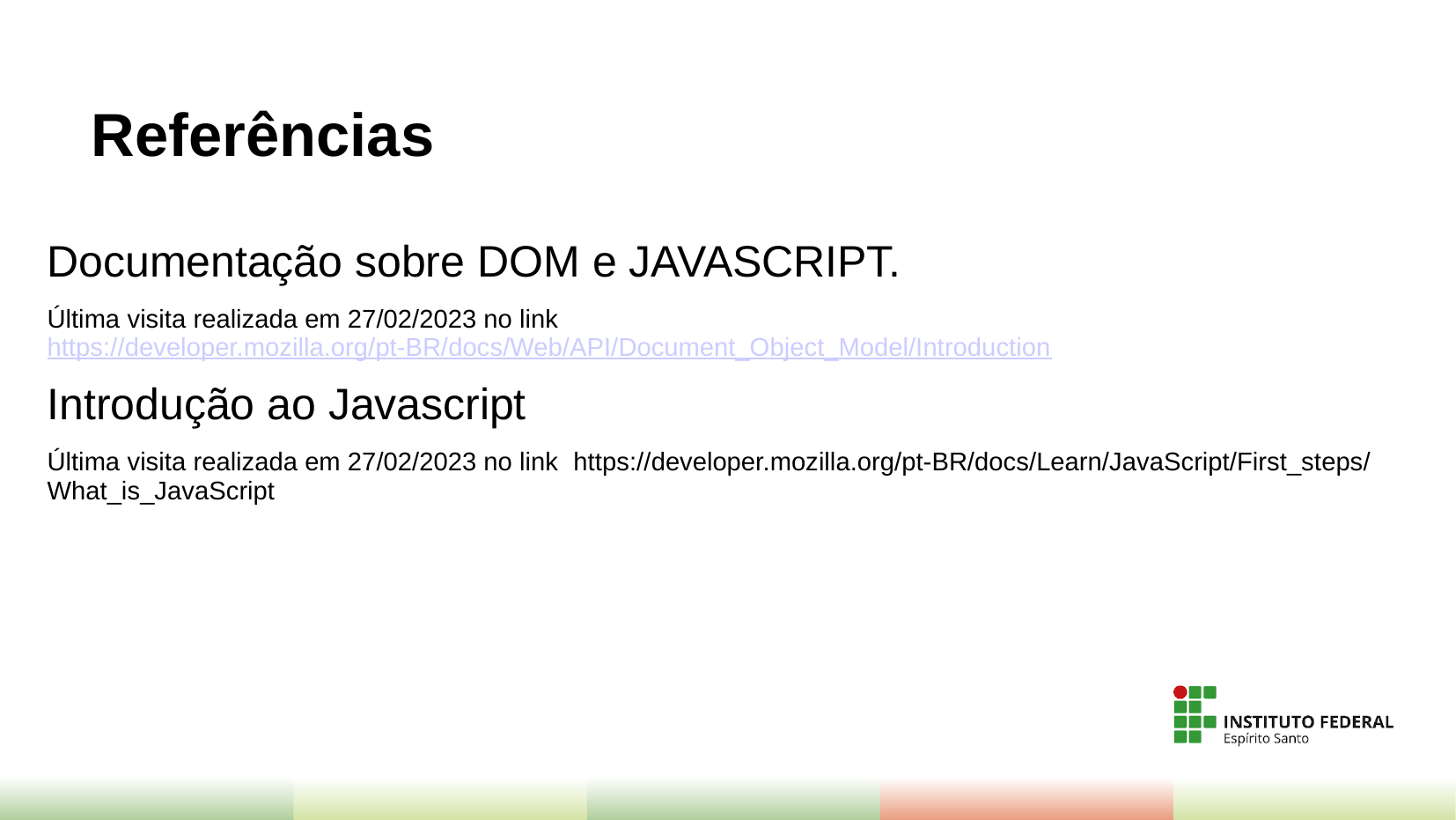

# Referências
Documentação sobre DOM e JAVASCRIPT.
Última visita realizada em 27/02/2023 no link https://developer.mozilla.org/pt-BR/docs/Web/API/Document_Object_Model/Introduction
Introdução ao Javascript
Última visita realizada em 27/02/2023 no link  https://developer.mozilla.org/pt-BR/docs/Learn/JavaScript/First_steps/What_is_JavaScript